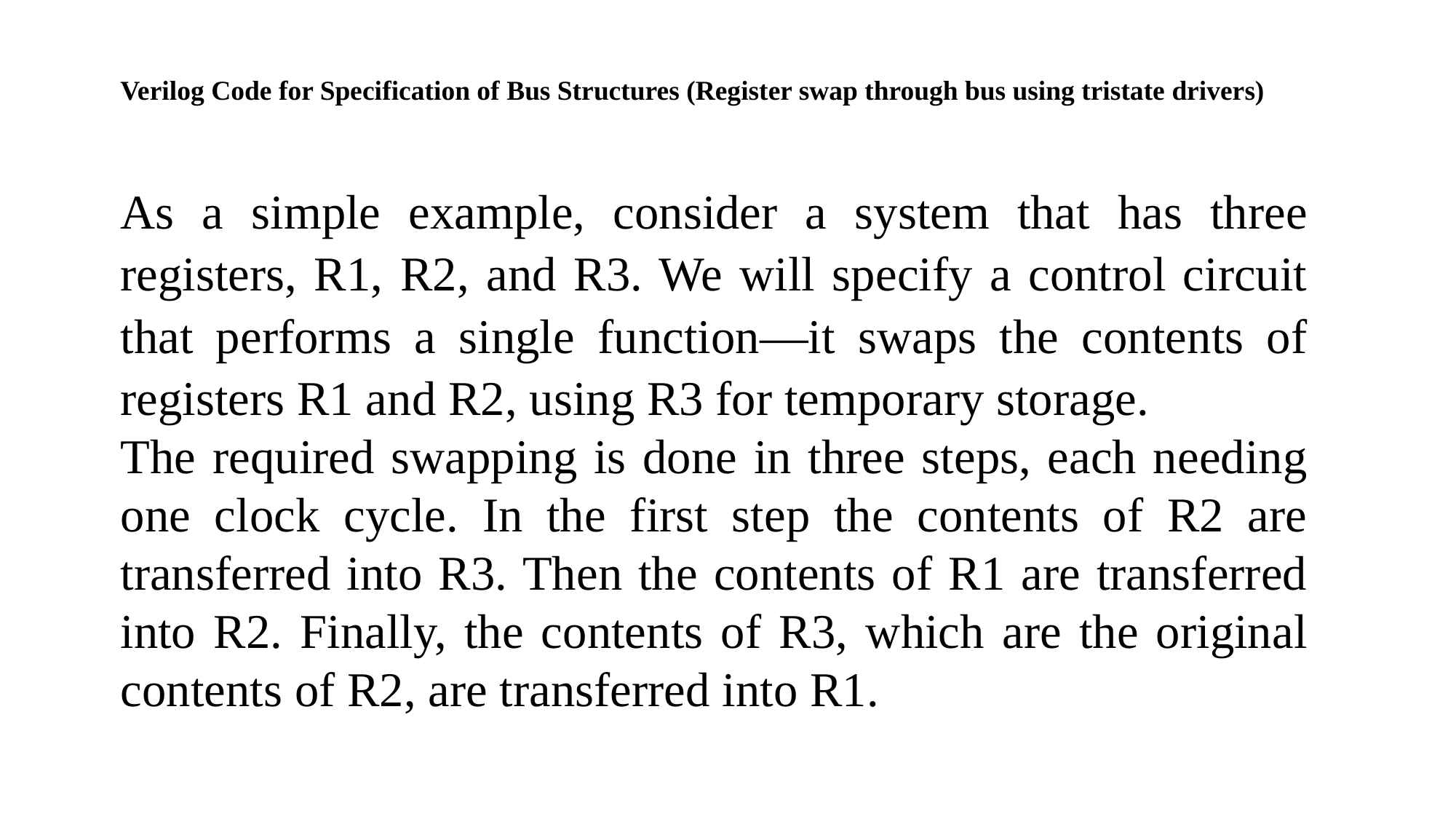

Verilog Code for Specification of Bus Structures (Register swap through bus using tristate drivers)
As a simple example, consider a system that has three registers, R1, R2, and R3. We will specify a control circuit that performs a single function—it swaps the contents of registers R1 and R2, using R3 for temporary storage.
The required swapping is done in three steps, each needing one clock cycle. In the first step the contents of R2 are transferred into R3. Then the contents of R1 are transferred into R2. Finally, the contents of R3, which are the original contents of R2, are transferred into R1.